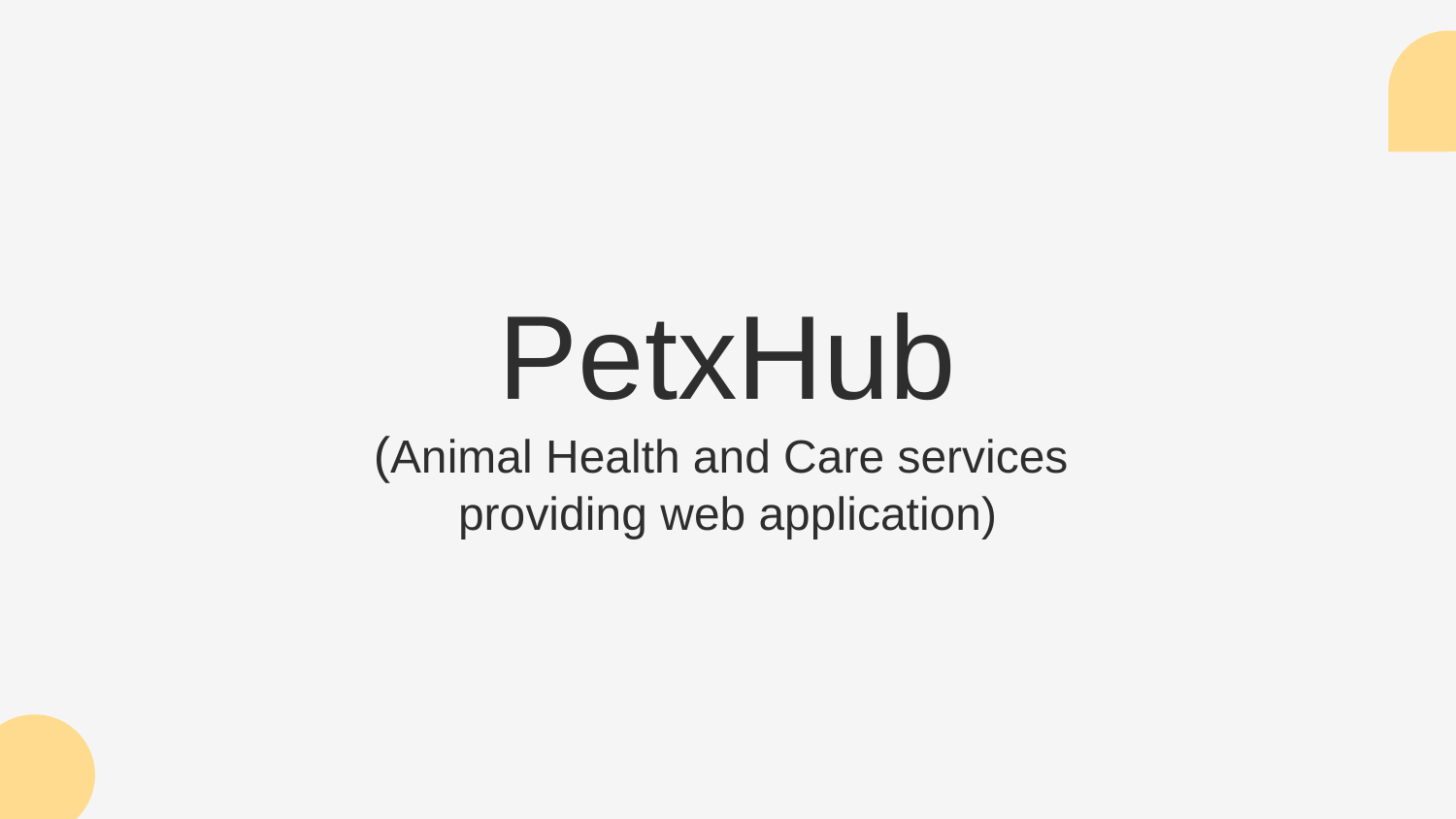

# PetxHub
(Animal Health and Care services
providing web application)